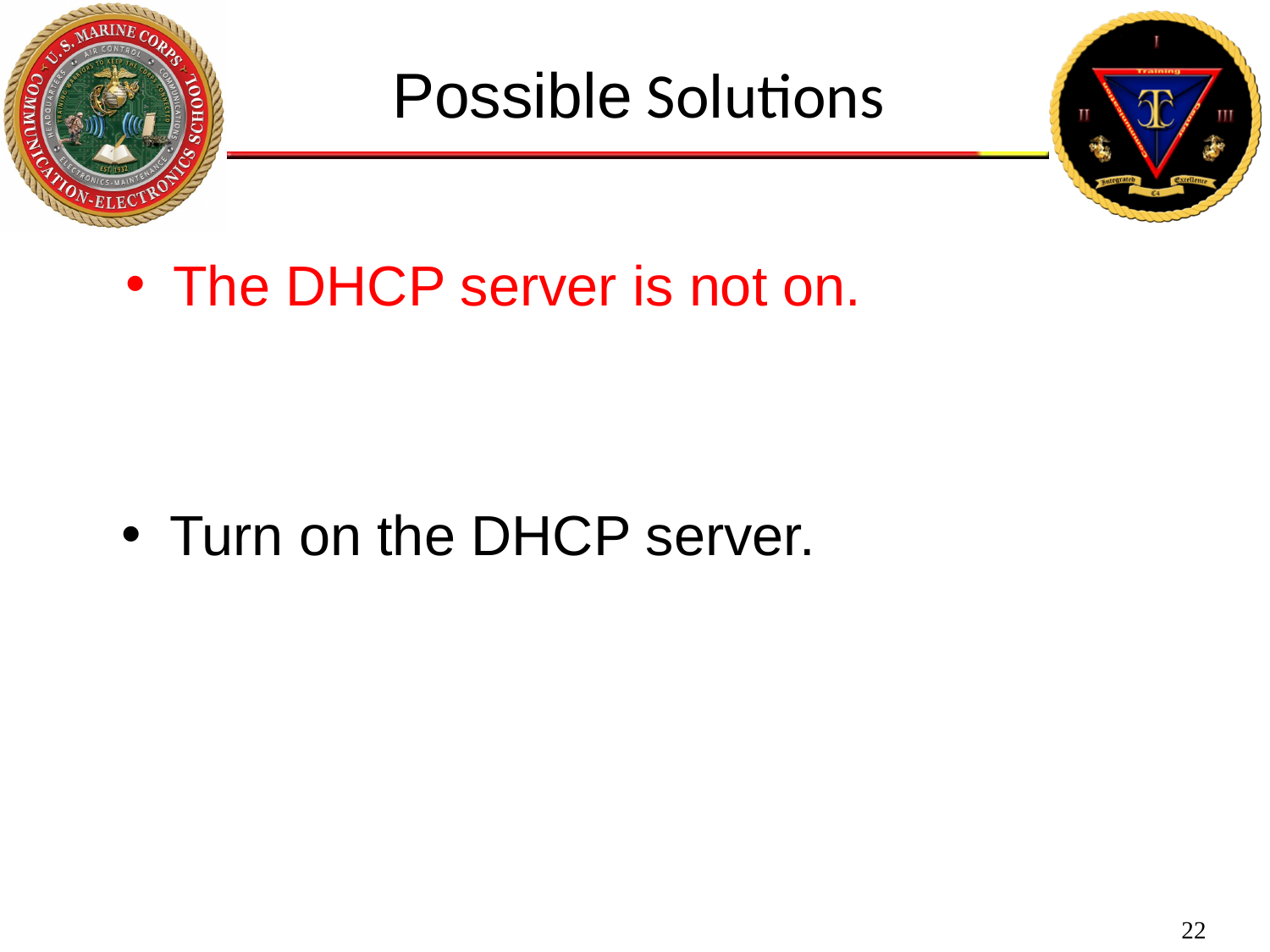

Possible Solutions
The DHCP server is not on.

Turn on the DHCP server.